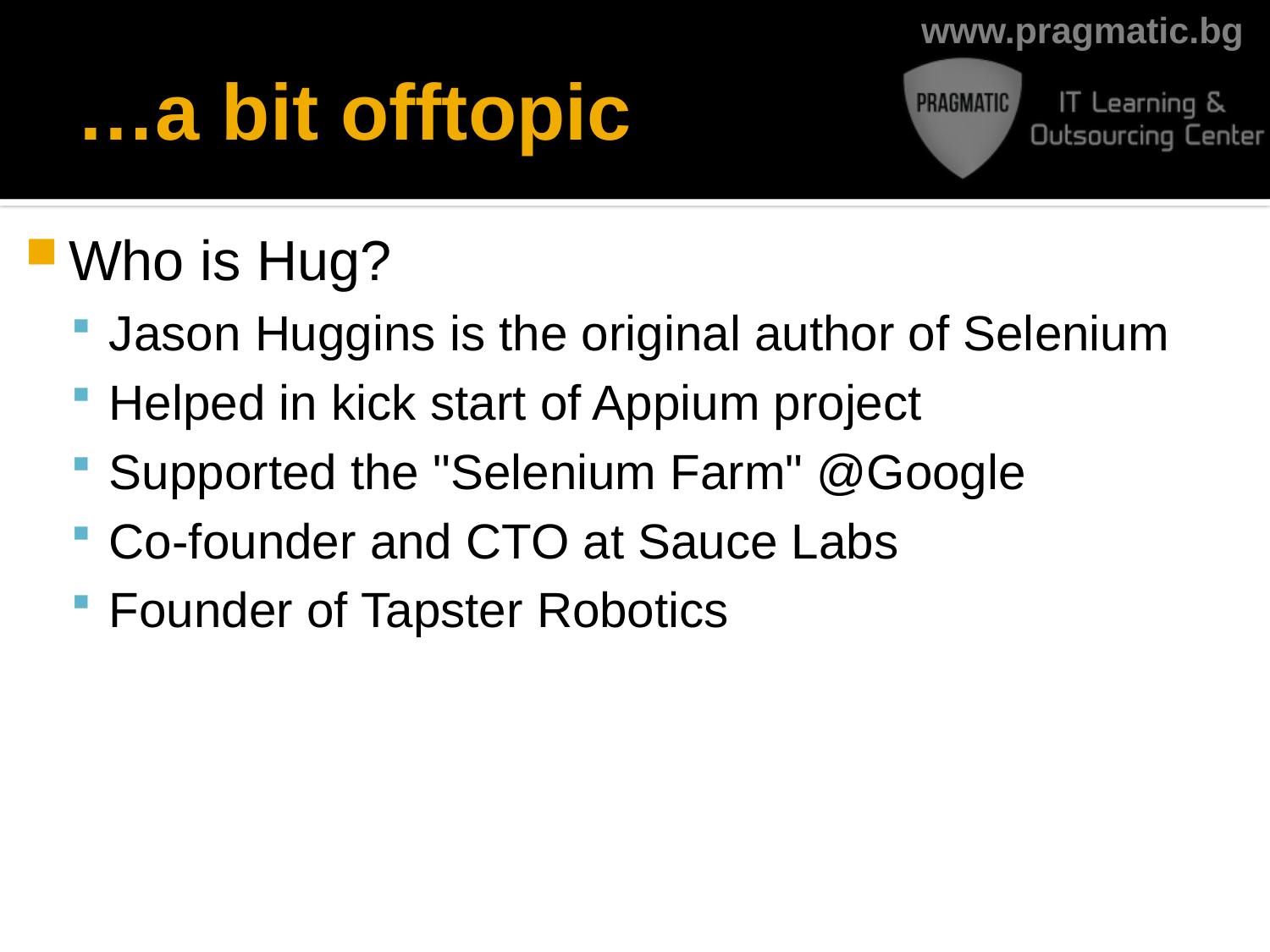

# …a bit offtopic
Who is Hug?
Jason Huggins is the original author of Selenium
Helped in kick start of Appium project
Supported the "Selenium Farm" @Google
Co-founder and CTO at Sauce Labs
Founder of Tapster Robotics